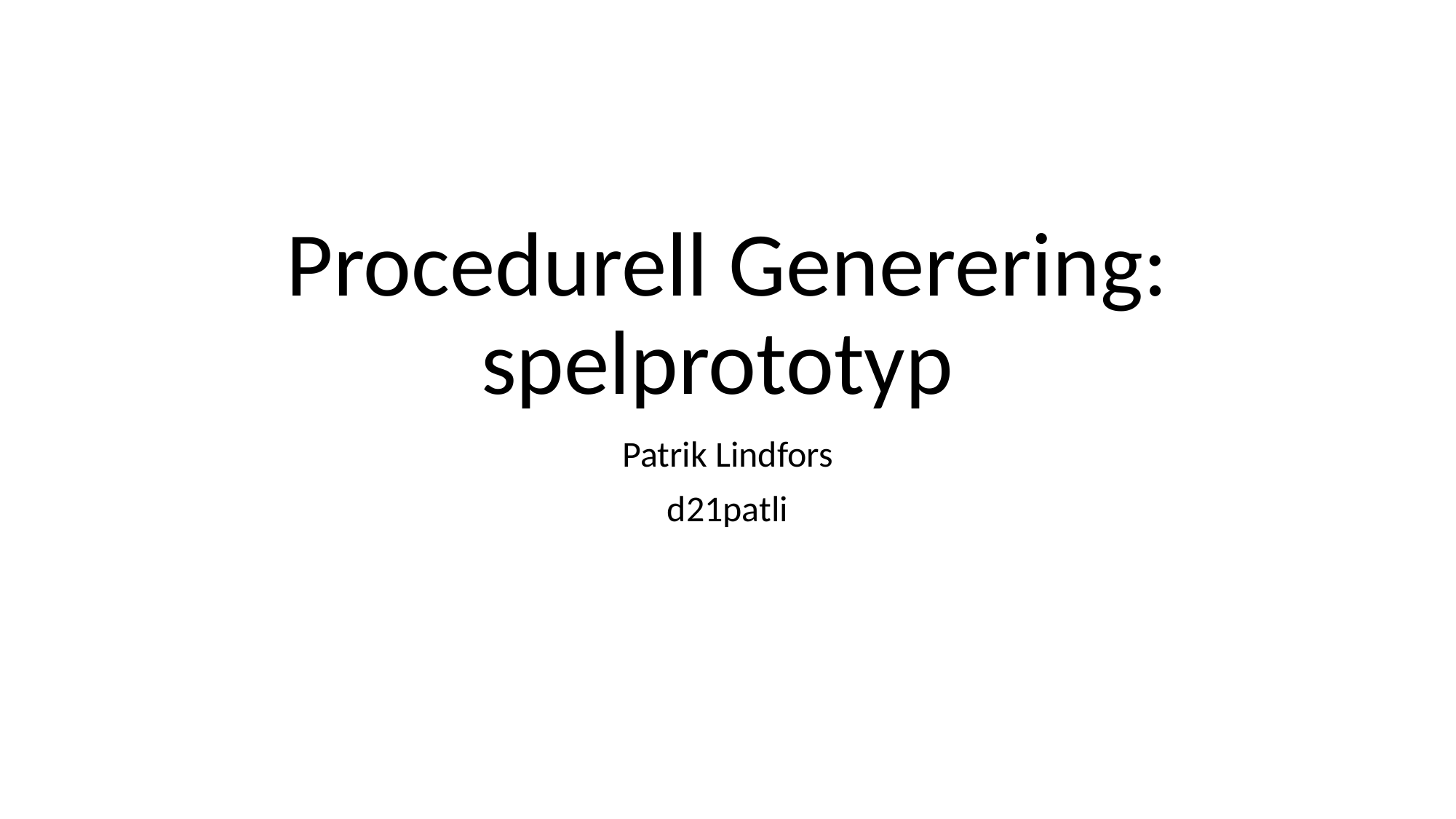

# Procedurell Generering: spelprototyp
Patrik Lindfors
d21patli